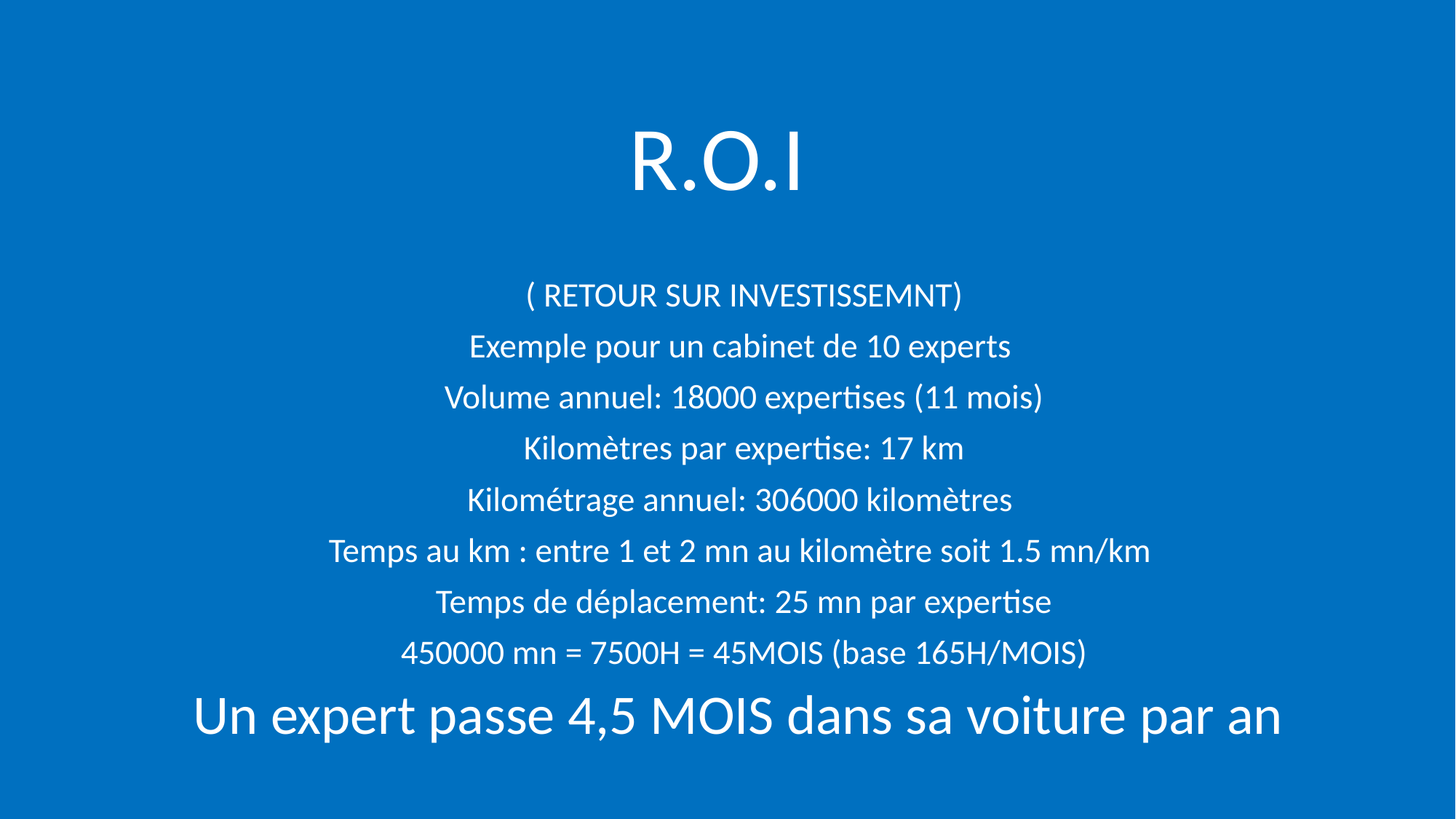

# R.O.I
( RETOUR SUR INVESTISSEMNT)
Exemple pour un cabinet de 10 experts
Volume annuel: 18000 expertises (11 mois)
Kilomètres par expertise: 17 km
Kilométrage annuel: 306000 kilomètres
Temps au km : entre 1 et 2 mn au kilomètre soit 1.5 mn/km
Temps de déplacement: 25 mn par expertise
450000 mn = 7500H = 45MOIS (base 165H/MOIS)
Un expert passe 4,5 MOIS dans sa voiture par an